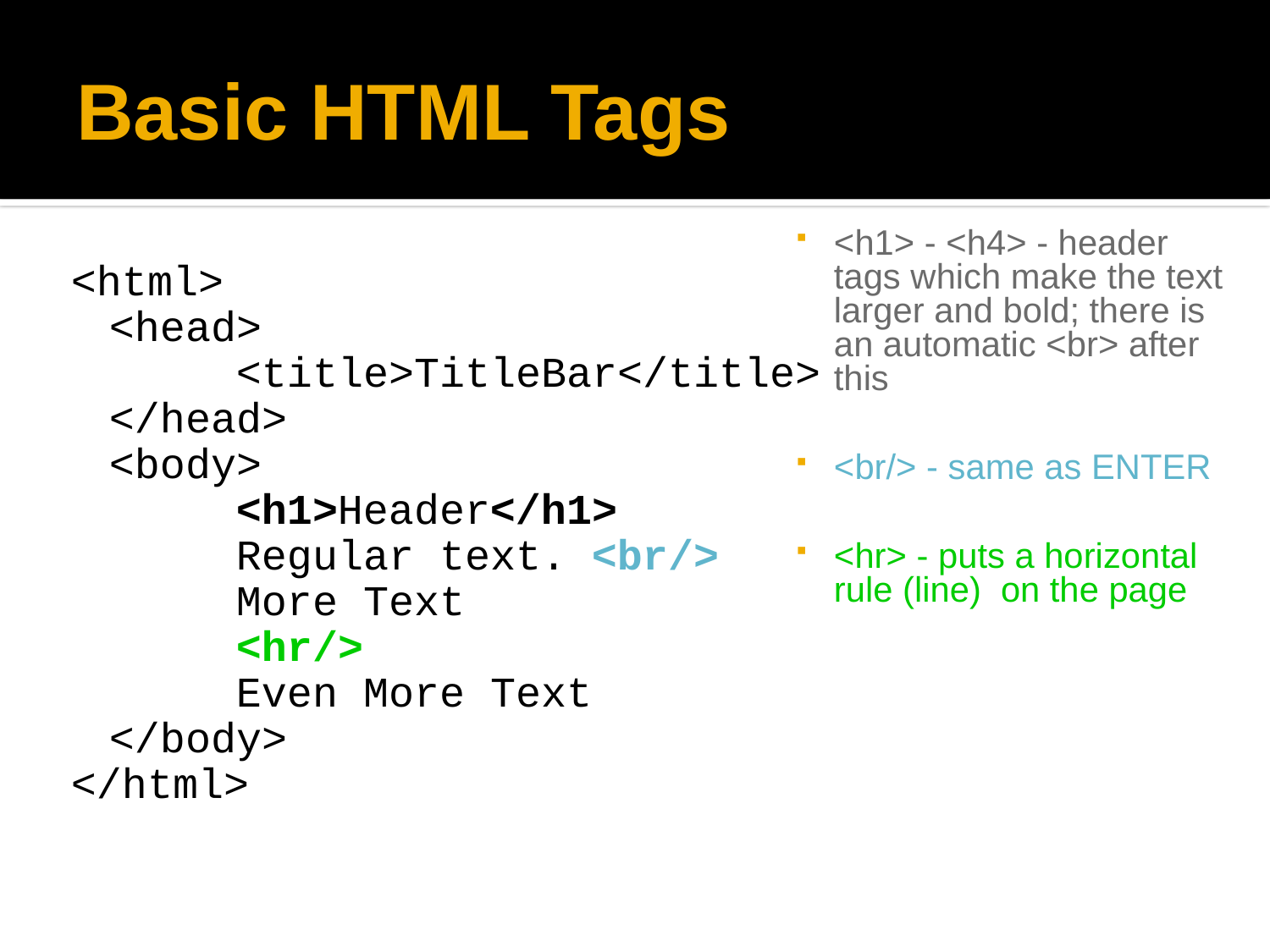

# Basic HTML Tags
<h1> - <h4> - header tags which make the text larger and bold; there is an automatic <br> after this

<br/> - same as ENTER

<hr> - puts a horizontal rule (line)  on the page

<html>
	<head>
		<title>TitleBar</title>
	</head>
	<body>
		<h1>Header</h1>
		Regular text. <br/>
		More Text
		<hr/>
		Even More Text
	</body>
</html>